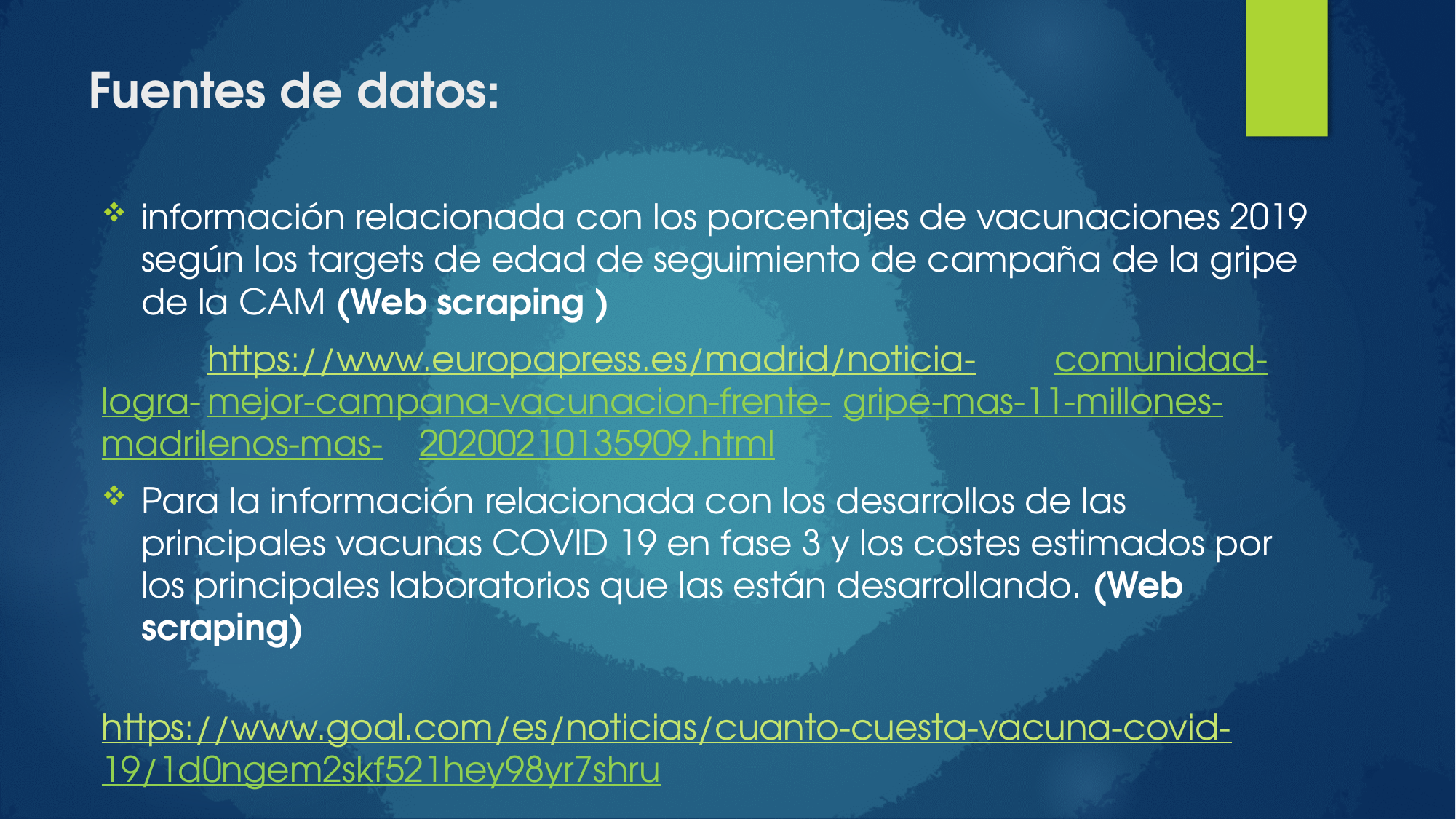

# Fuentes de datos:
información relacionada con los porcentajes de vacunaciones 2019 según los targets de edad de seguimiento de campaña de la gripe de la CAM (Web scraping )
	https://www.europapress.es/madrid/noticia-	comunidad-logra-	mejor-campana-vacunacion-frente-	gripe-mas-11-millones-	madrilenos-mas-	20200210135909.html
Para la información relacionada con los desarrollos de las principales vacunas COVID 19 en fase 3 y los costes estimados por los principales laboratorios que las están desarrollando. (Web scraping)
    	https://www.goal.com/es/noticias/cuanto-cuesta-vacuna-covid- 	19/1d0ngem2skf521hey98yr7shru